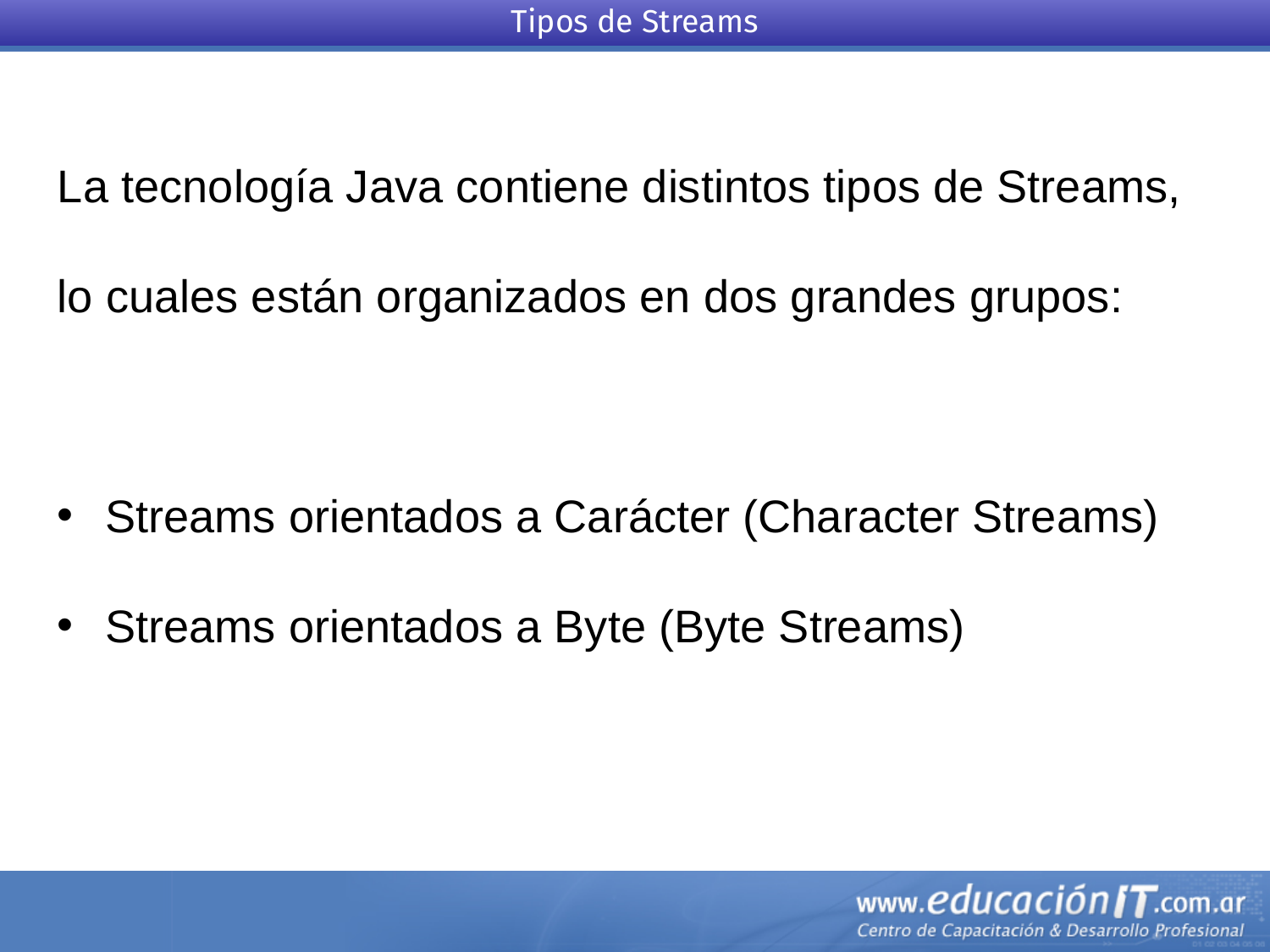

Tipos de Streams
La tecnología Java contiene distintos tipos de Streams, lo cuales están organizados en dos grandes grupos:

Streams orientados a Carácter (Character Streams)
Streams orientados a Byte (Byte Streams)